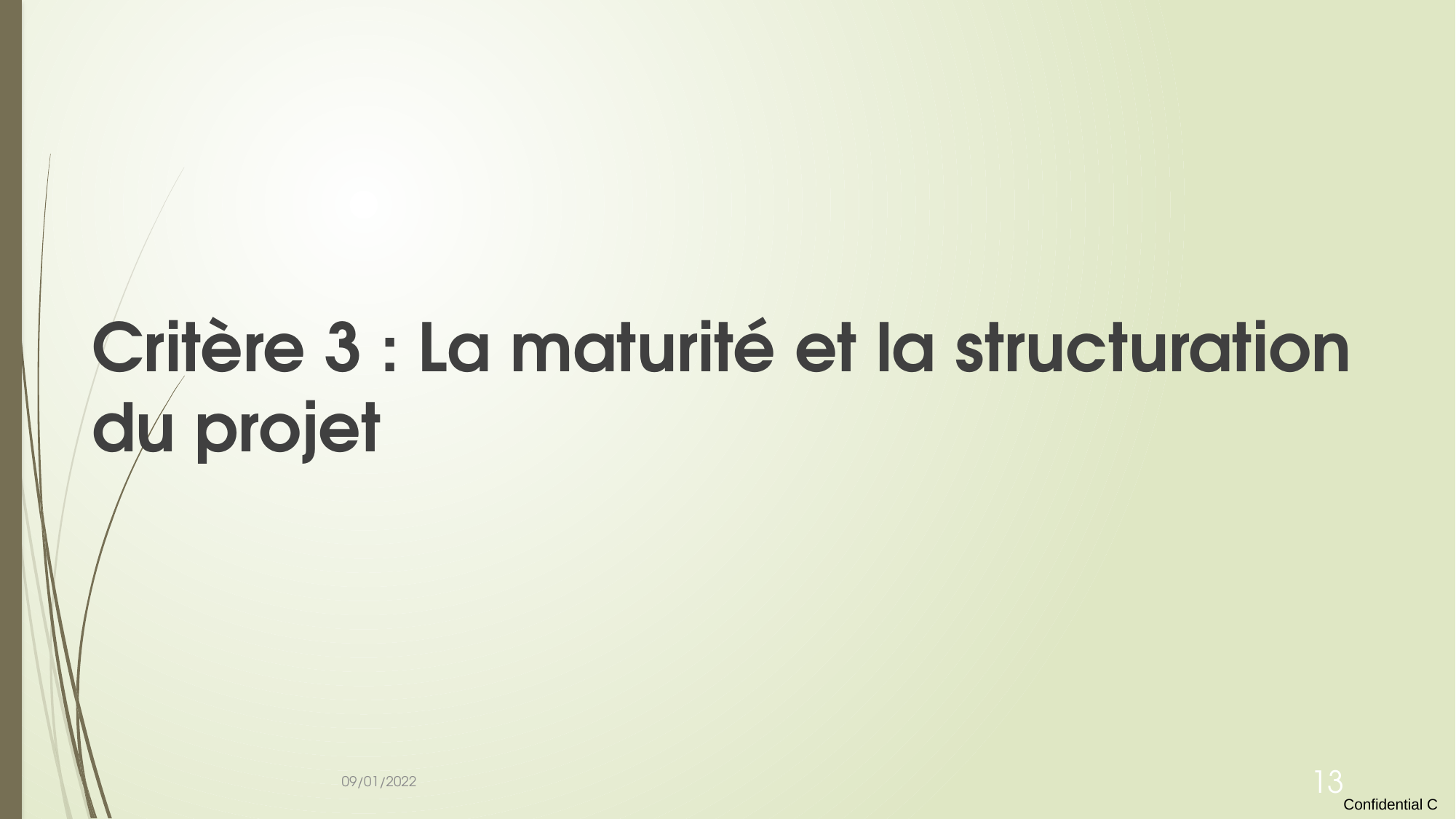

Critère 3 : La maturité et la structuration du projet
09/01/2022

13